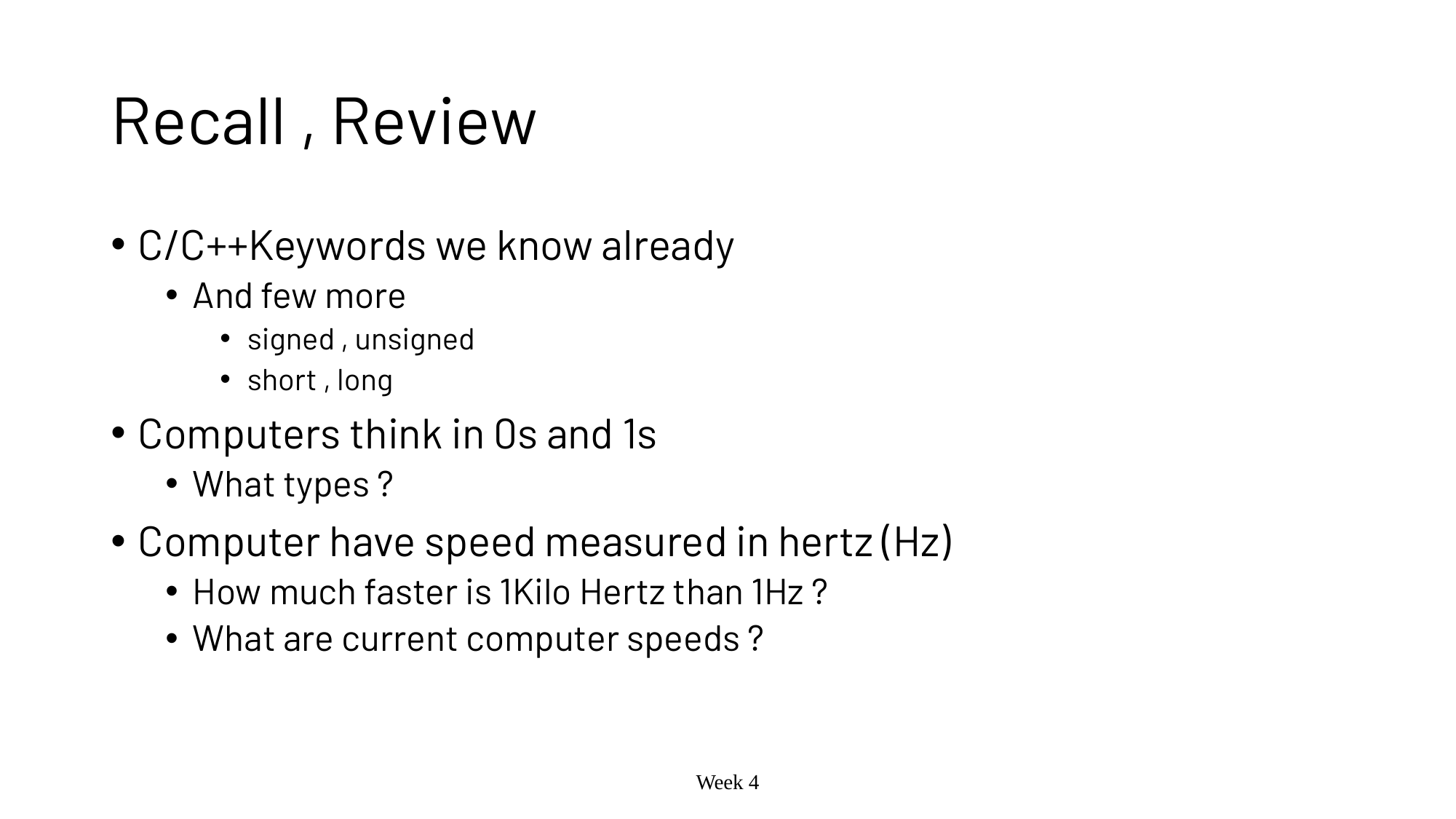

# Recall , Review
C/C++Keywords we know already
And few more
signed , unsigned
short , long
Computers think in 0s and 1s
What types ?
Computer have speed measured in hertz (Hz)
How much faster is 1Kilo Hertz than 1Hz ?
What are current computer speeds ?
Week 4